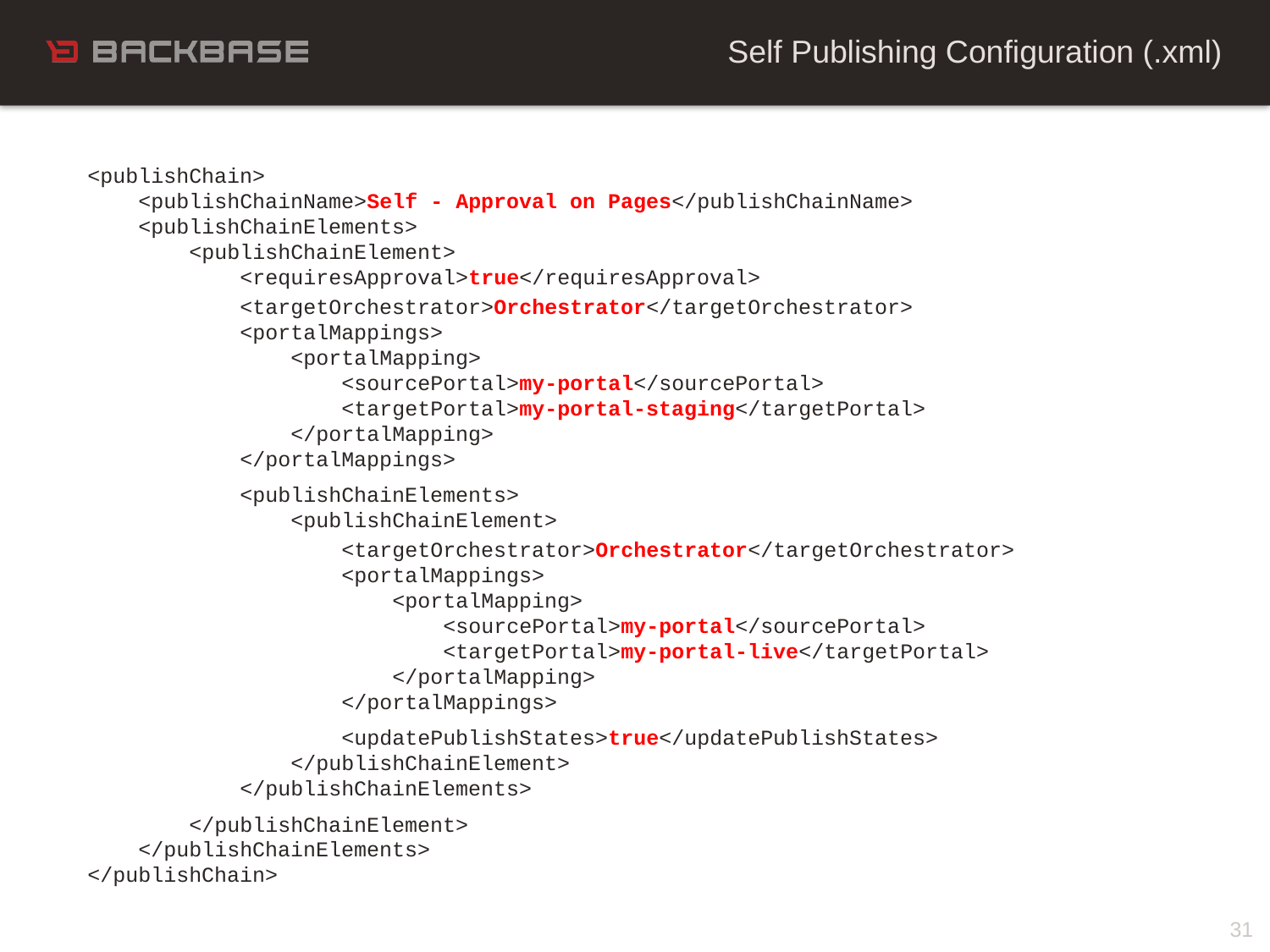

Self Publishing Configuration (.xml)
<publishChain>
    <publishChainName>Self - Approval on Pages</publishChainName>
    <publishChainElements>
        <publishChainElement>
            <requiresApproval>true</requiresApproval>
            <targetOrchestrator>Orchestrator</targetOrchestrator>
            <portalMappings>
                <portalMapping>
                    <sourcePortal>my-portal</sourcePortal>
                    <targetPortal>my-portal-staging</targetPortal>
                </portalMapping>
            </portalMappings>
            <publishChainElements>
                <publishChainElement>
                    <targetOrchestrator>Orchestrator</targetOrchestrator>
                    <portalMappings>
                        <portalMapping>
                            <sourcePortal>my-portal</sourcePortal>
                            <targetPortal>my-portal-live</targetPortal>
                        </portalMapping>
                    </portalMappings>
                    <updatePublishStates>true</updatePublishStates>
                </publishChainElement>
            </publishChainElements>
        </publishChainElement>
    </publishChainElements>
</publishChain>

31